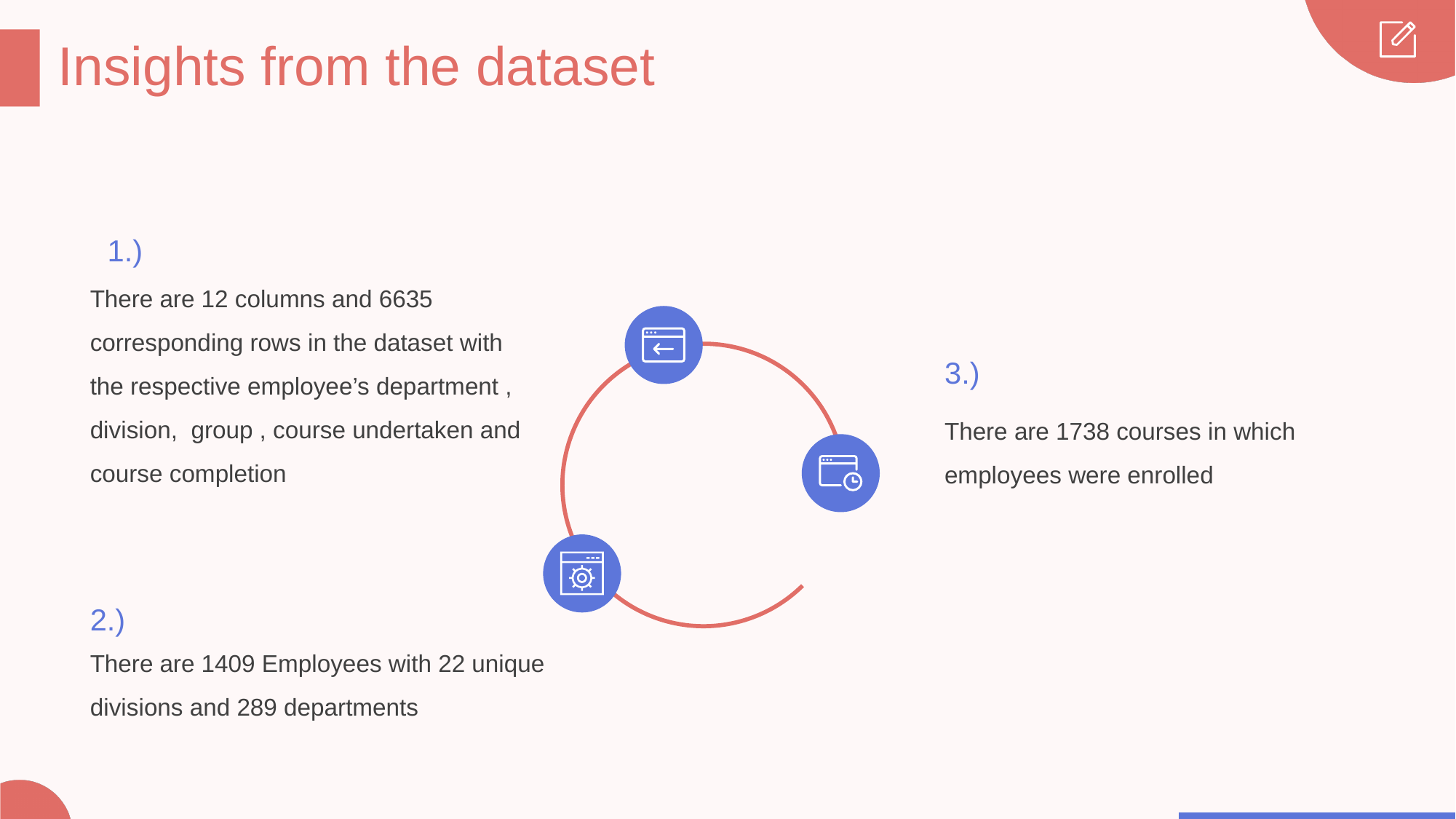

Insights from the dataset
1.)
There are 12 columns and 6635 corresponding rows in the dataset with the respective employee’s department , division,  group , course undertaken and course completion

3.)
There are 1738 courses in which employees were enrolled

2.)
There are 1409 Employees with 22 unique divisions and 289 departments